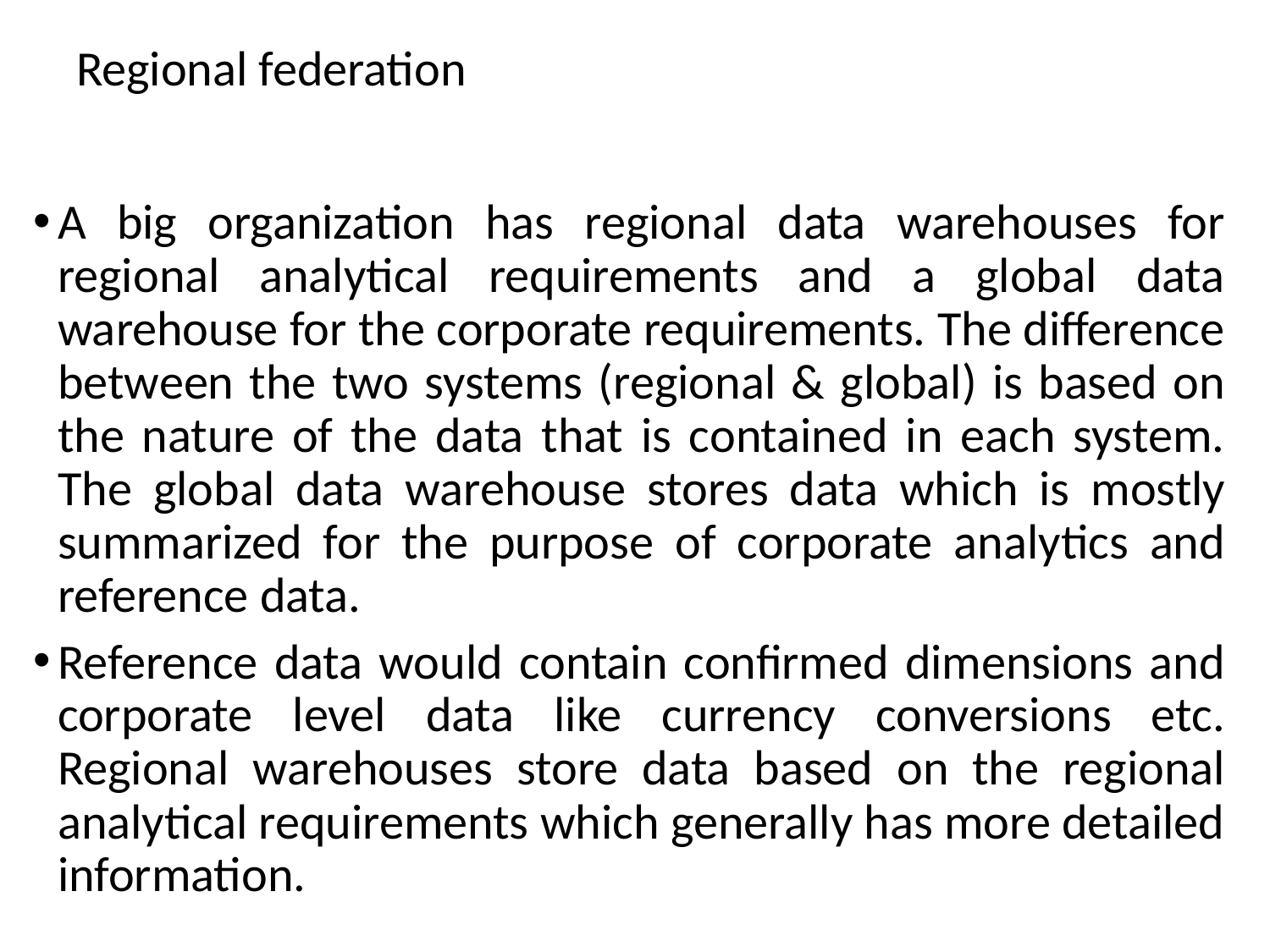

# Regional federation
A big organization has regional data warehouses for regional analytical requirements and a global data warehouse for the corporate requirements. The difference between the two systems (regional & global) is based on the nature of the data that is contained in each system. The global data warehouse stores data which is mostly summarized for the purpose of corporate analytics and reference data.
Reference data would contain confirmed dimensions and corporate level data like currency conversions etc. Regional warehouses store data based on the regional analytical requirements which generally has more detailed information.